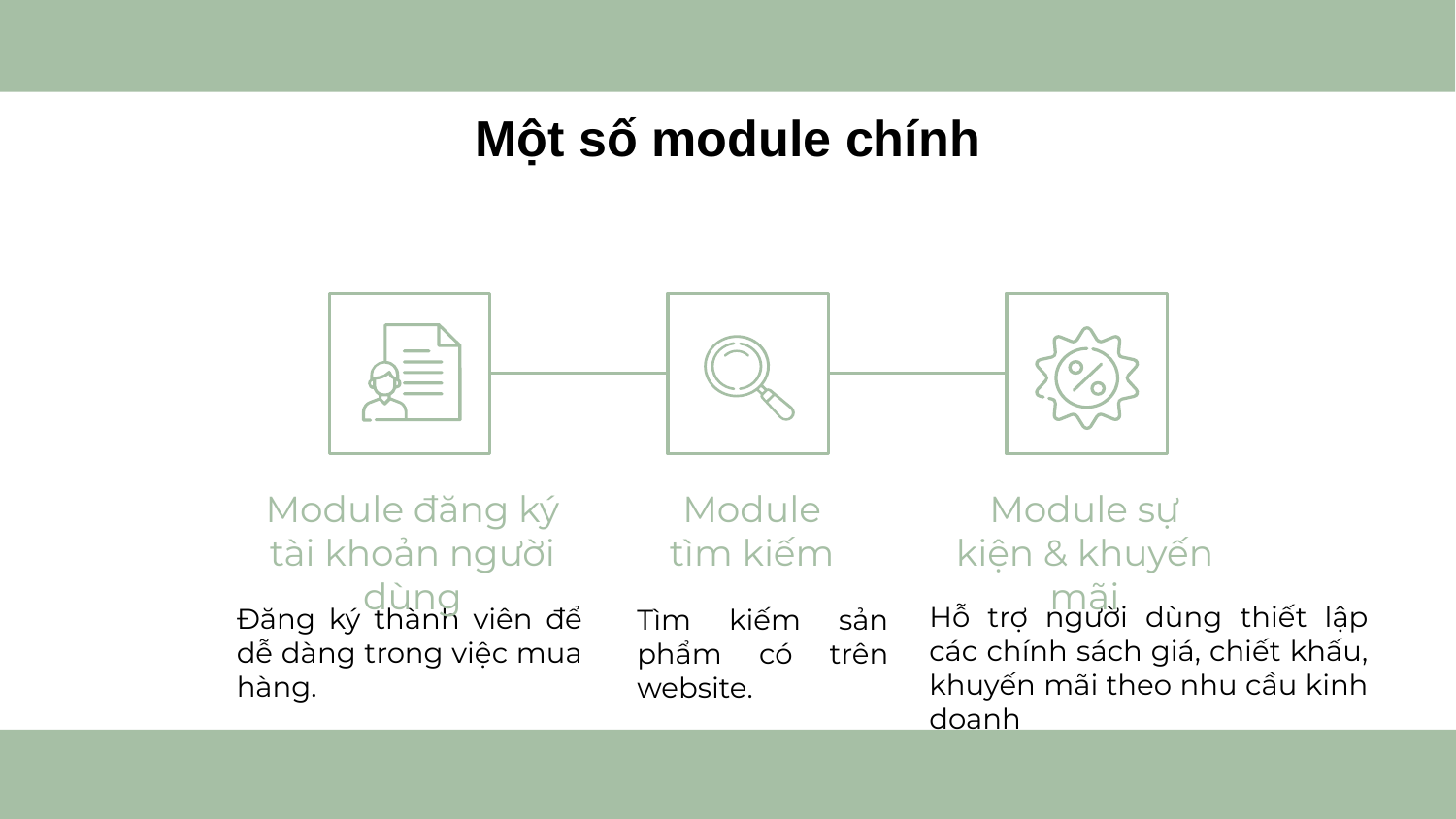

Một số module chính

Module đăng ký tài khoản người dùng
Module tìm kiếm
Module sự kiện & khuyến mãi
Hỗ trợ người dùng thiết lập các chính sách giá, chiết khấu, khuyến mãi theo nhu cầu kinh doanh
Đăng ký thành viên để dễ dàng trong việc mua hàng.
Tìm kiếm sản phẩm có trên website.